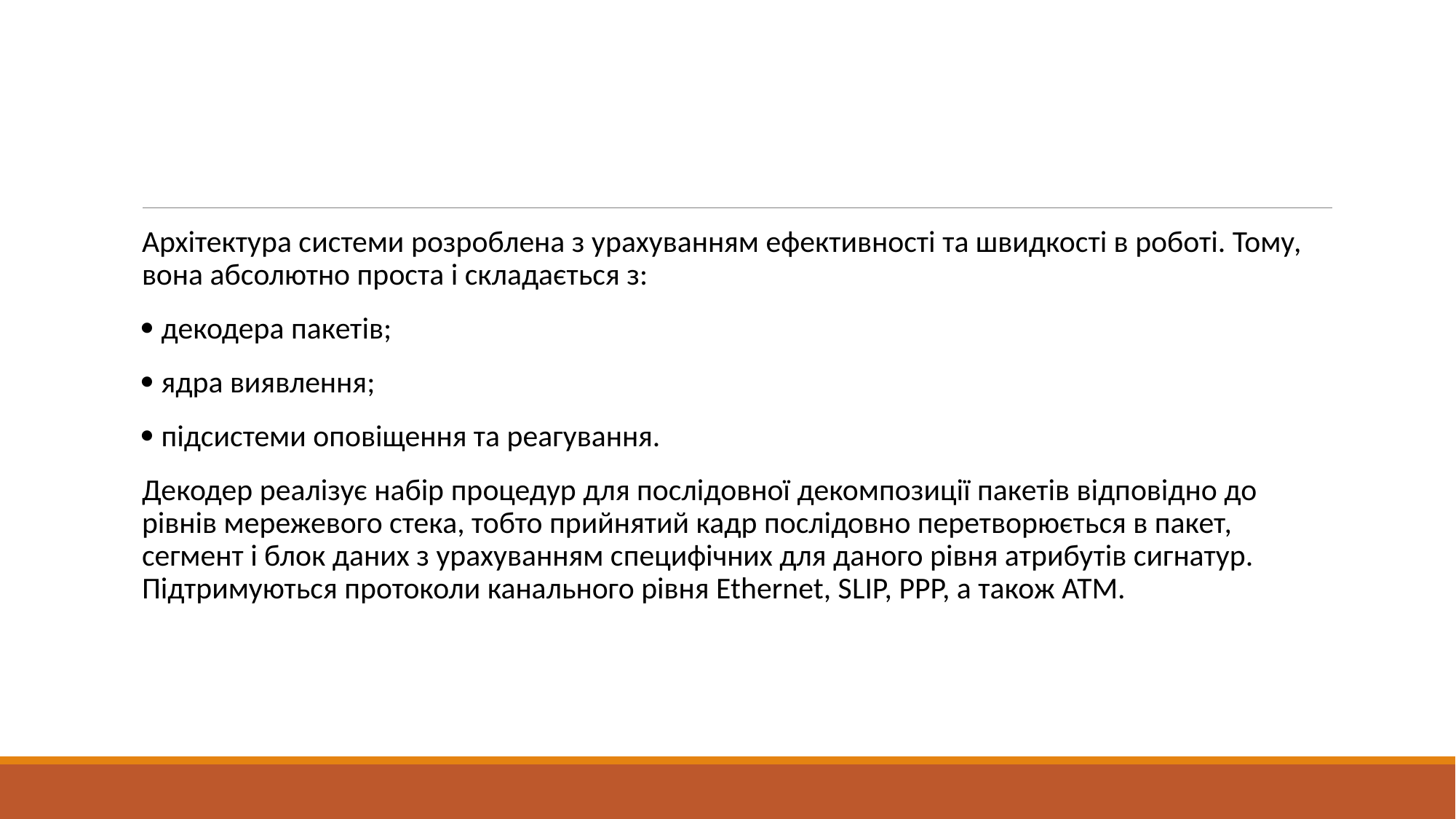

#
Архітектура системи розроблена з урахуванням ефективності та швидкості в роботі. Тому, вона абсолютно проста і складається з:
• декодера пакетів;
• ядра виявлення;
• підсистеми оповіщення та реагування.
Декодер реалізує набір процедур для послідовної декомпозиції пакетів відповідно до рівнів мережевого стека, тобто прийнятий кадр послідовно перетворюється в пакет, сегмент і блок даних з урахуванням специфічних для даного рівня атрибутів сигнатур. Підтримуються протоколи канального рівня Ethernet, SLIP, PPP, а також ATM.